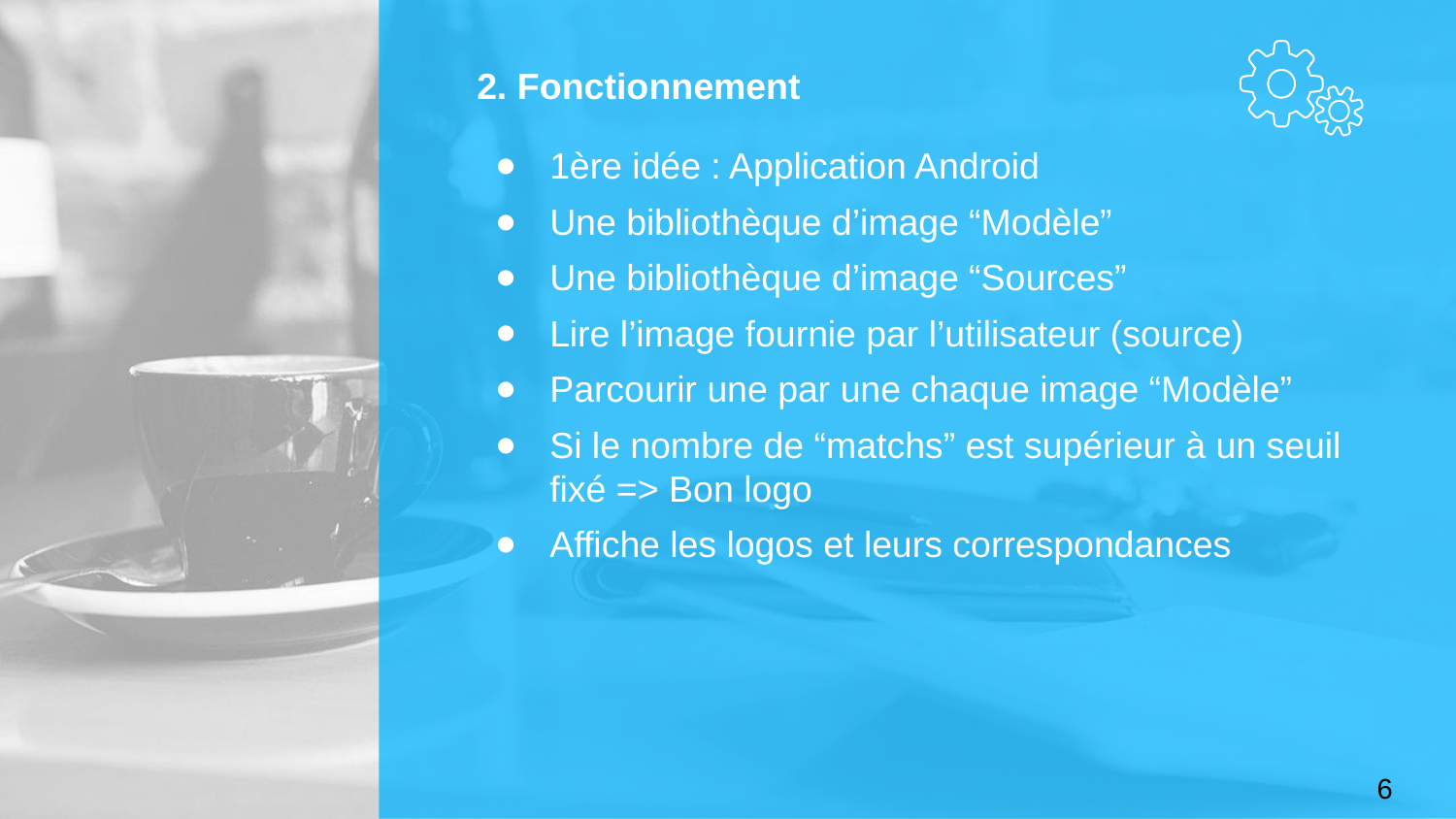

# 2. Fonctionnement
1ère idée : Application Android
Une bibliothèque d’image “Modèle”
Une bibliothèque d’image “Sources”
Lire l’image fournie par l’utilisateur (source)
Parcourir une par une chaque image “Modèle”
Si le nombre de “matchs” est supérieur à un seuil fixé => Bon logo
Affiche les logos et leurs correspondances
6